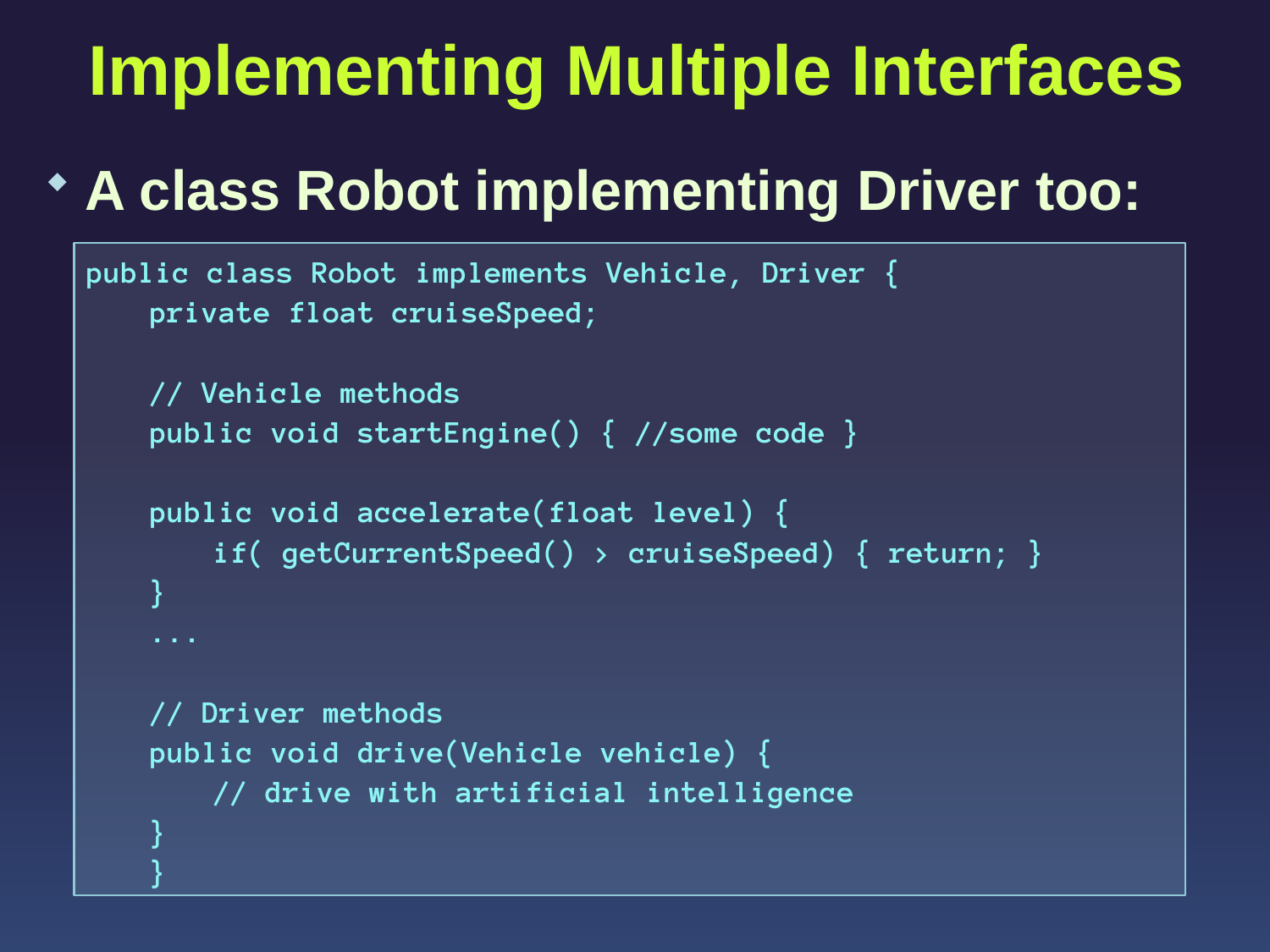

# Implementing Multiple Interfaces
A class Robot implementing Driver too:

public class Robot implements Vehicle, Driver {
private float cruiseSpeed;

// Vehicle methods
public void startEngine() { //some code }

public void accelerate(float level) {
if( getCurrentSpeed() > cruiseSpeed) { return; }
}
...

// Driver methods
public void drive(Vehicle vehicle) {
// drive with artificial intelligence
}
}